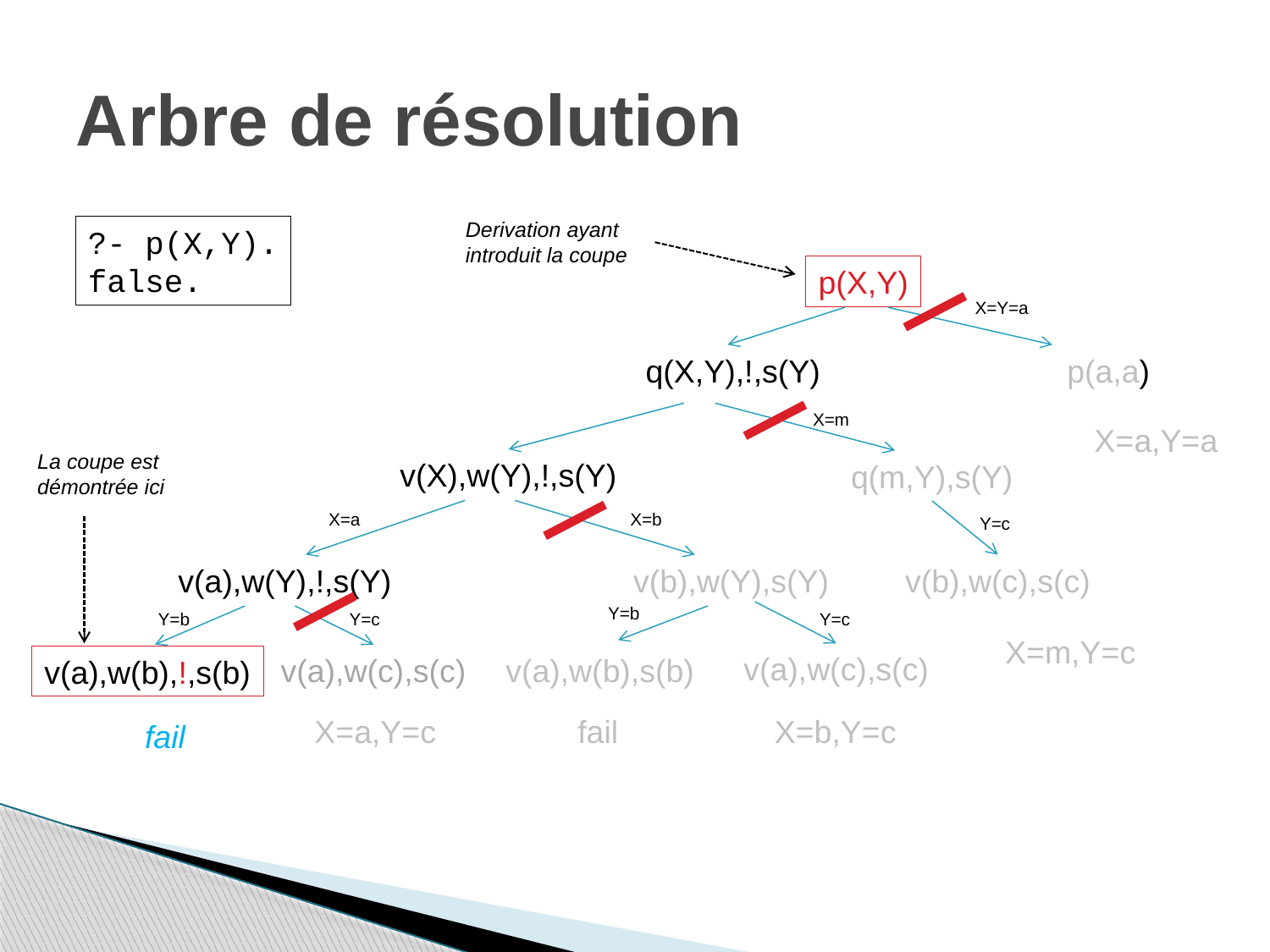

# Arbre de résolution
Derivation ayant introduit la coupe
?- p(X,Y).
false.
p(X,Y)
X=Y=a
q(X,Y),!,s(Y)
p(a,a)
X=m
X=a,Y=a
La coupe est démontrée ici
v(X),w(Y),!,s(Y)
q(m,Y),s(Y)
X=a
X=b
Y=c
v(a),w(Y),!,s(Y)
v(b),w(Y),s(Y)
v(b),w(c),s(c)
Y=b
Y=b
Y=c
Y=c
X=m,Y=c
v(a),w(c),s(c)
v(a),w(c),s(c)
v(a),w(b),s(b)
v(a),w(b),!,s(b)
X=a,Y=c
fail
X=b,Y=c
fail